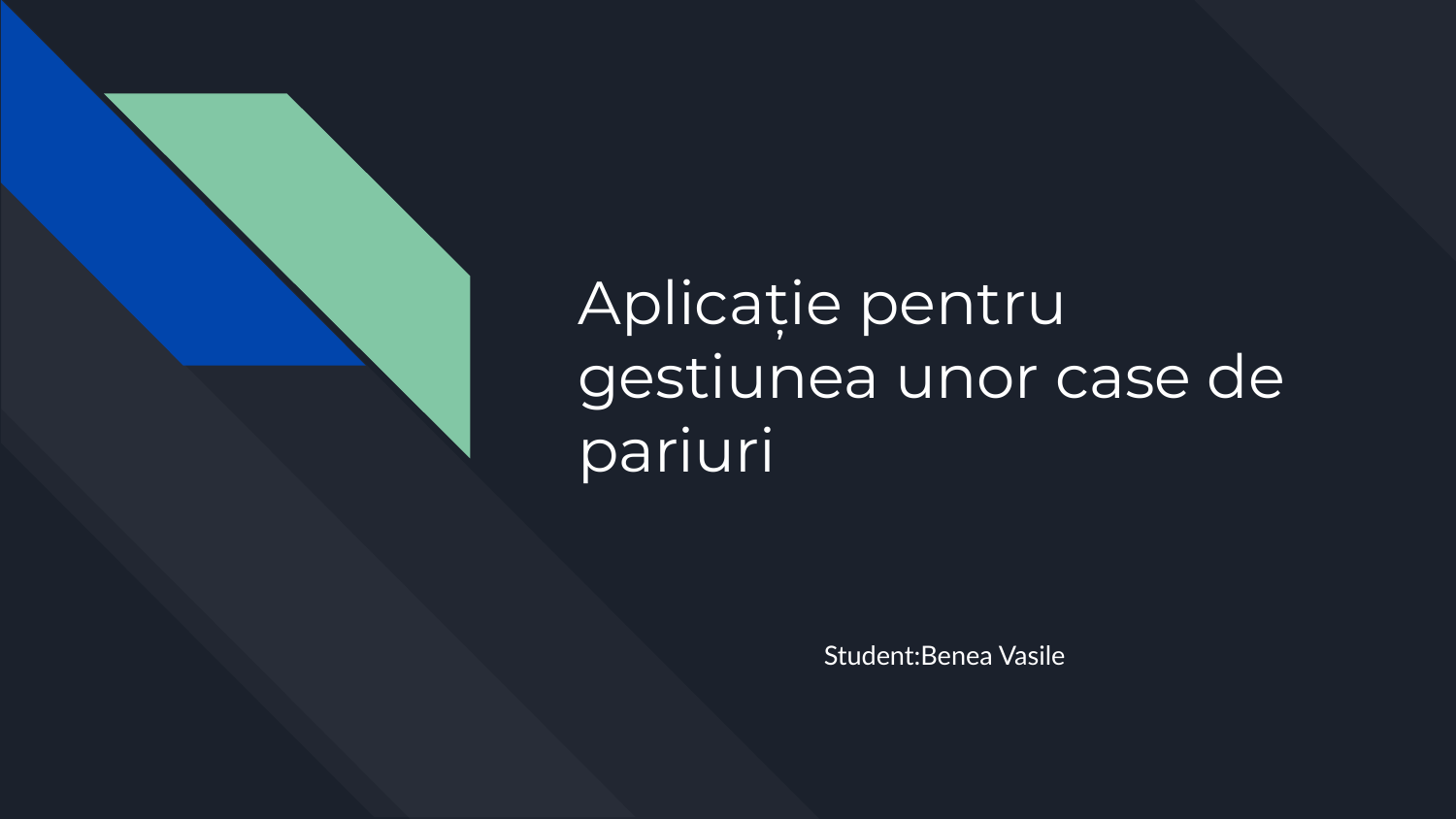

# Aplicație pentru gestiunea unor case de pariuri
Student:Benea Vasile